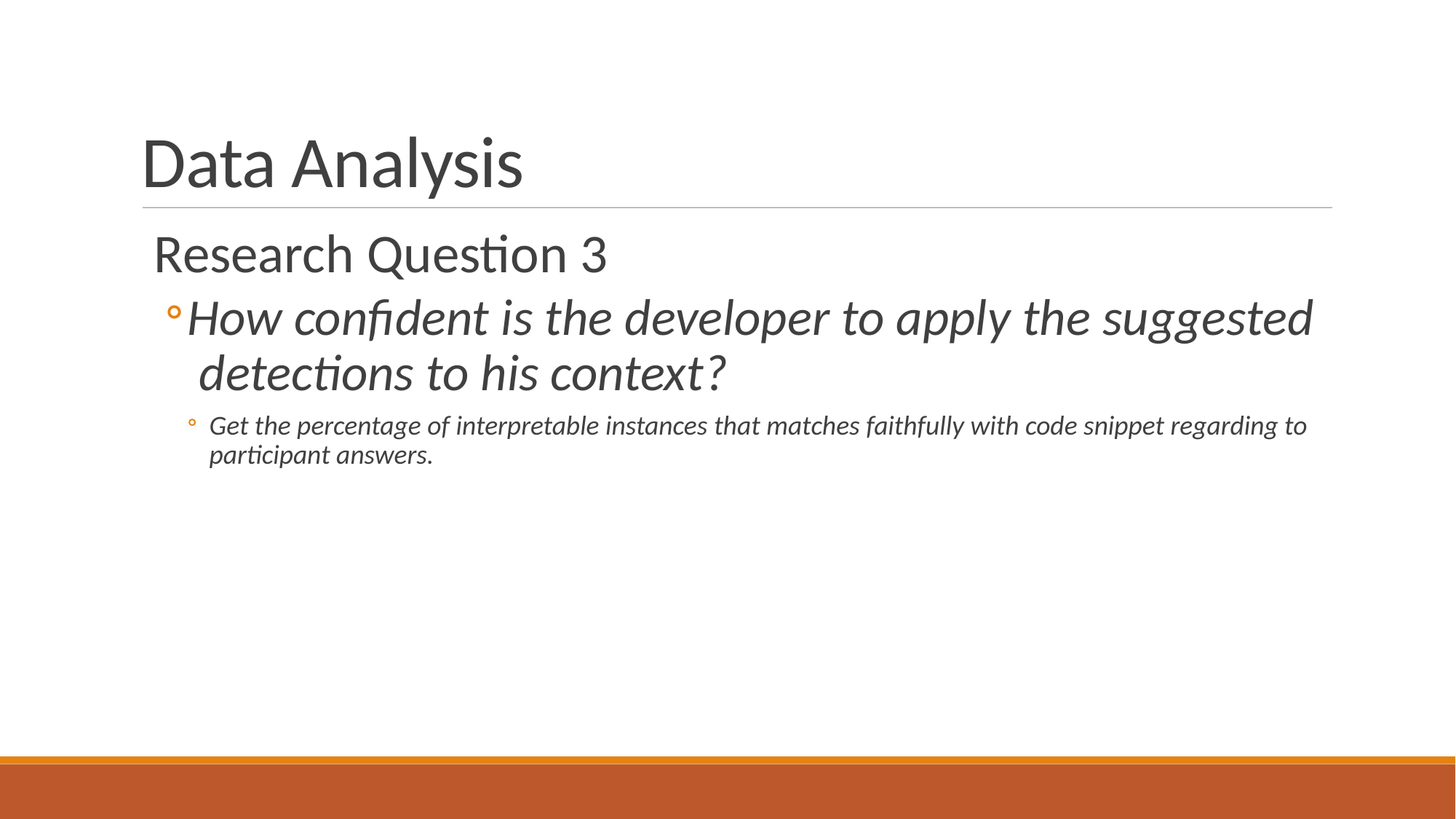

Data Analysis
Research Question 3
How confident is the developer to apply the suggested detections to his context?
Get the percentage of interpretable instances that matches faithfully with code snippet regarding to participant answers.